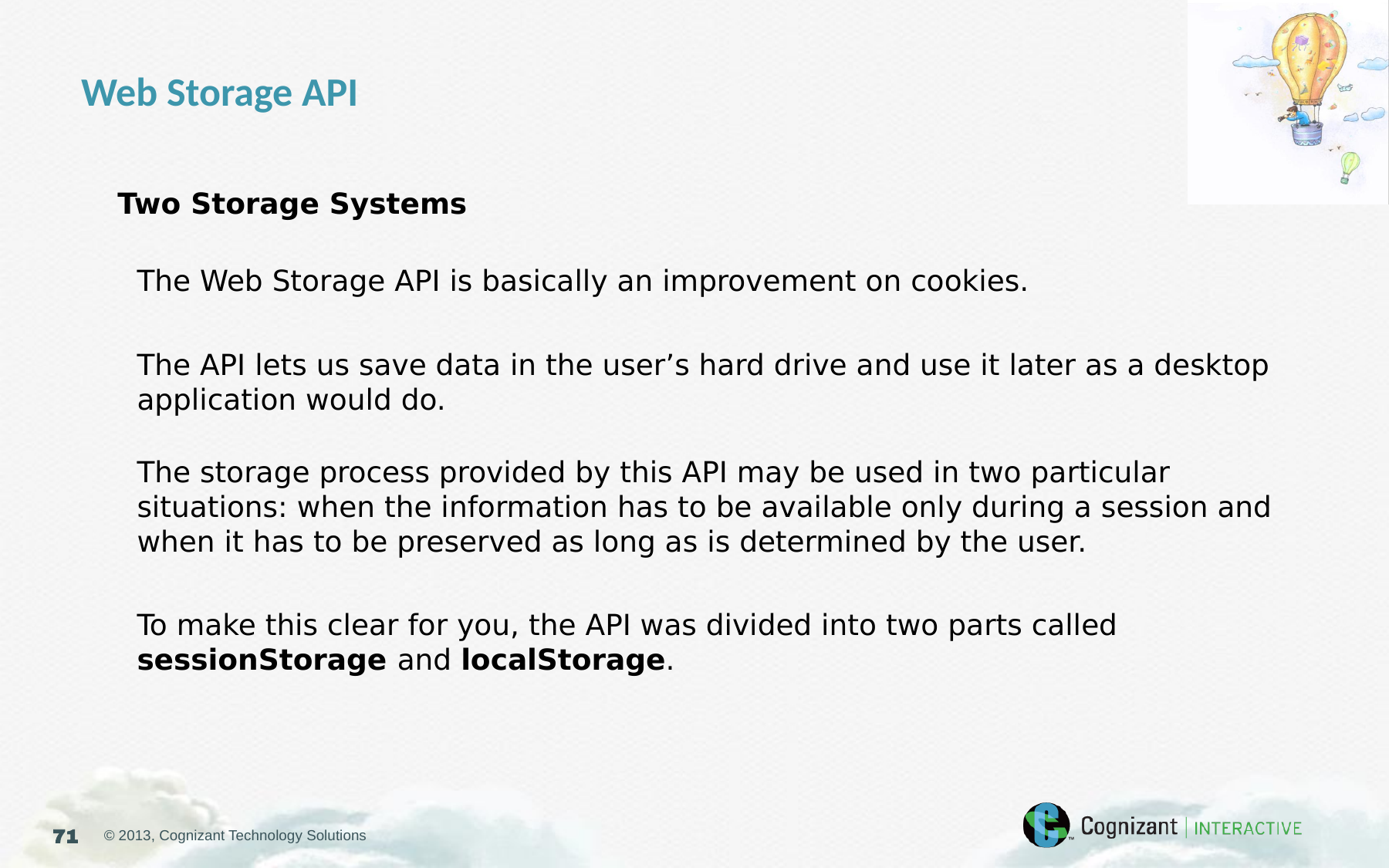

Web Storage API
Two Storage Systems
The Web Storage API is basically an improvement on cookies.
The API lets us save data in the user’s hard drive and use it later as a desktop application would do.
The storage process provided by this API may be used in two particular situations: when the information has to be available only during a session and when it has to be preserved as long as is determined by the user.
To make this clear for you, the API was divided into two parts called sessionStorage and localStorage.